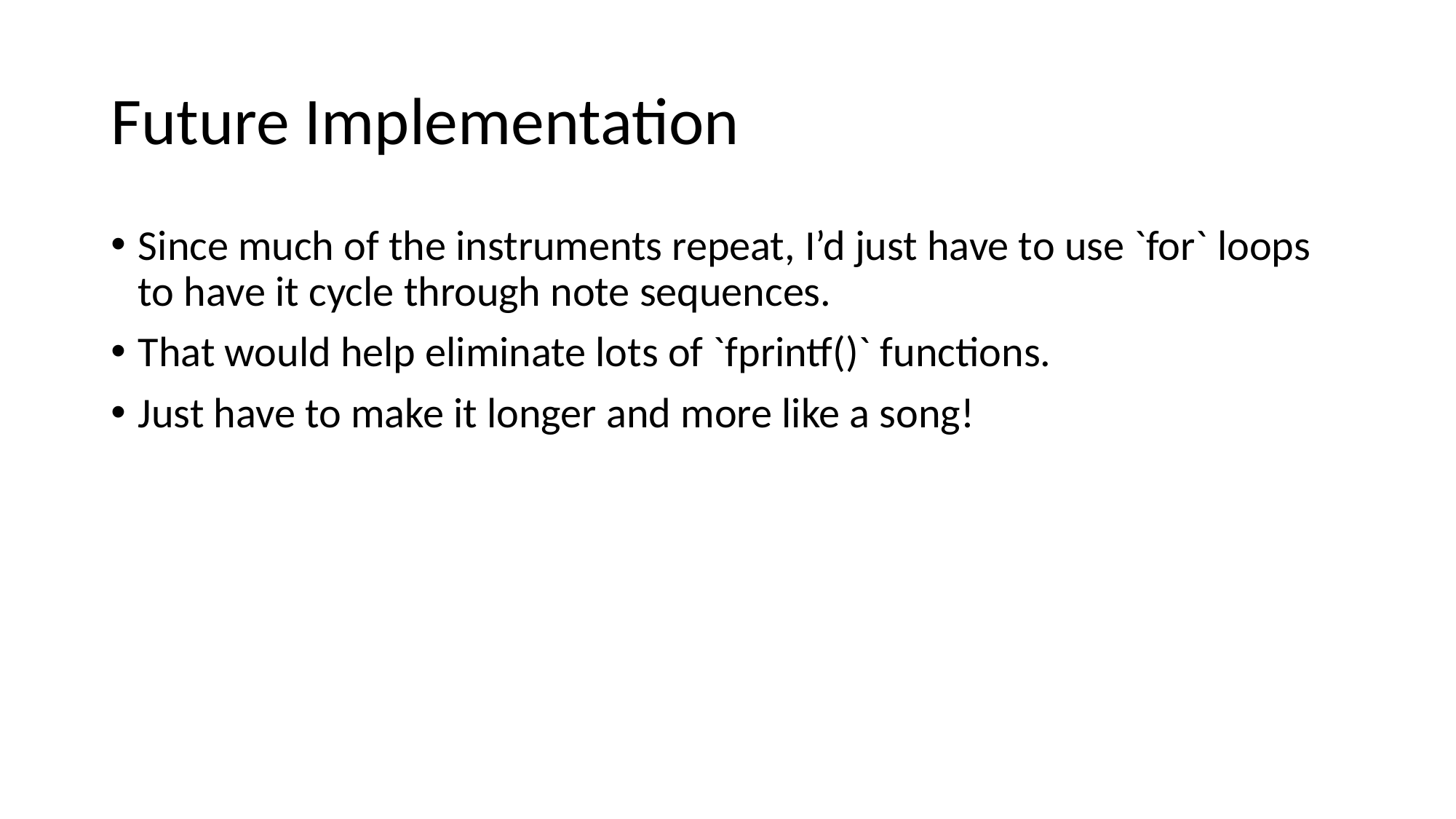

# Future Implementation
Since much of the instruments repeat, I’d just have to use `for` loops to have it cycle through note sequences.
That would help eliminate lots of `fprintf()` functions.
Just have to make it longer and more like a song!